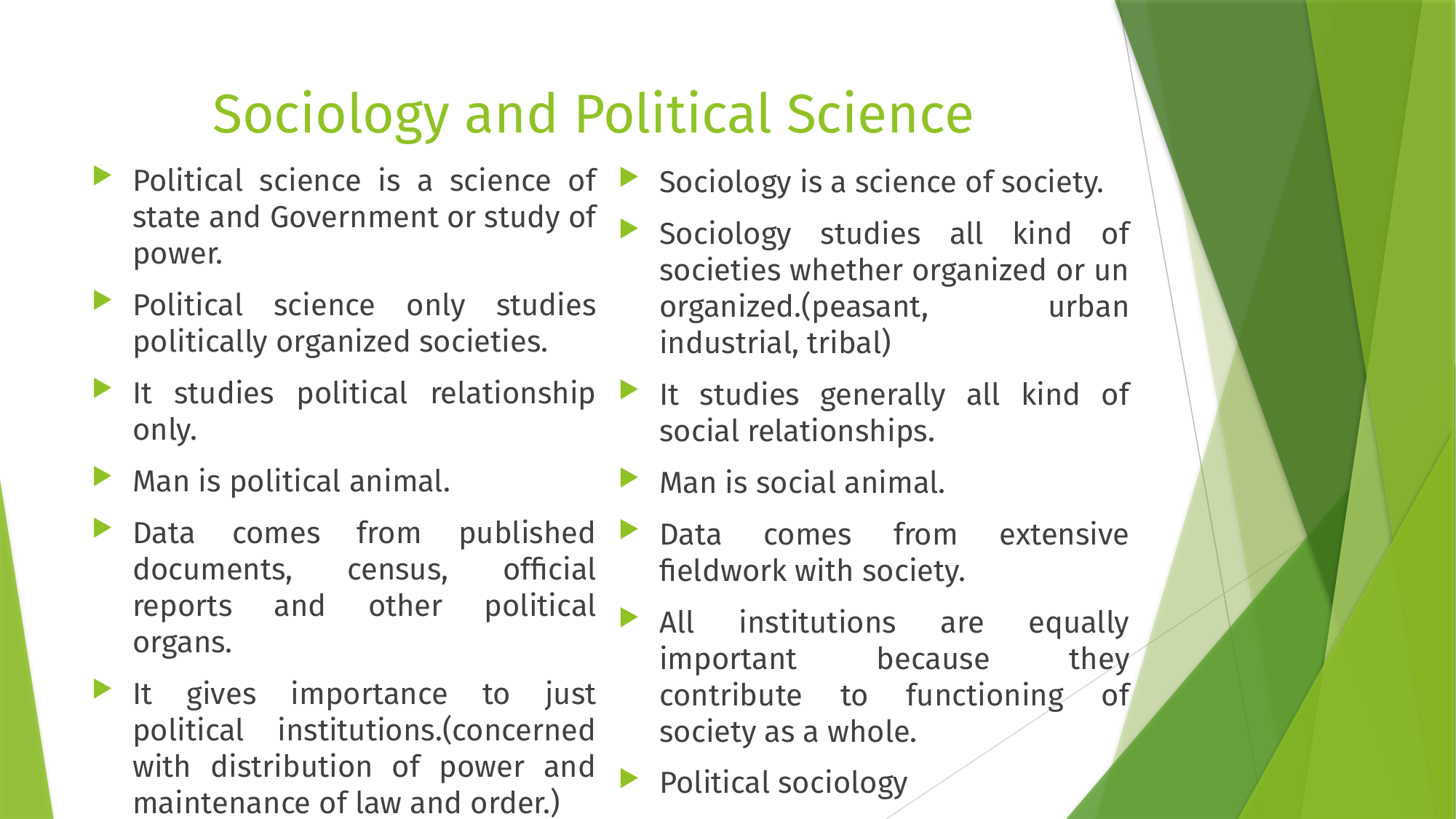

# Sociology and Political Science
Political science is a science of state and Government or study of power.
Political science only studies politically organized societies.
It studies political relationship only.
Man is political animal.
Data comes from published documents, census, official reports and other political organs.
It gives importance to just political institutions.(concerned with distribution of power and maintenance of law and order.)
Sociology is a science of society.
Sociology studies all kind of societies whether organized or un organized.(peasant, urban industrial, tribal)
It studies generally all kind of social relationships.
Man is social animal.
Data comes from extensive fieldwork with society.
All institutions are equally important because they contribute to functioning of society as a whole.
Political sociology